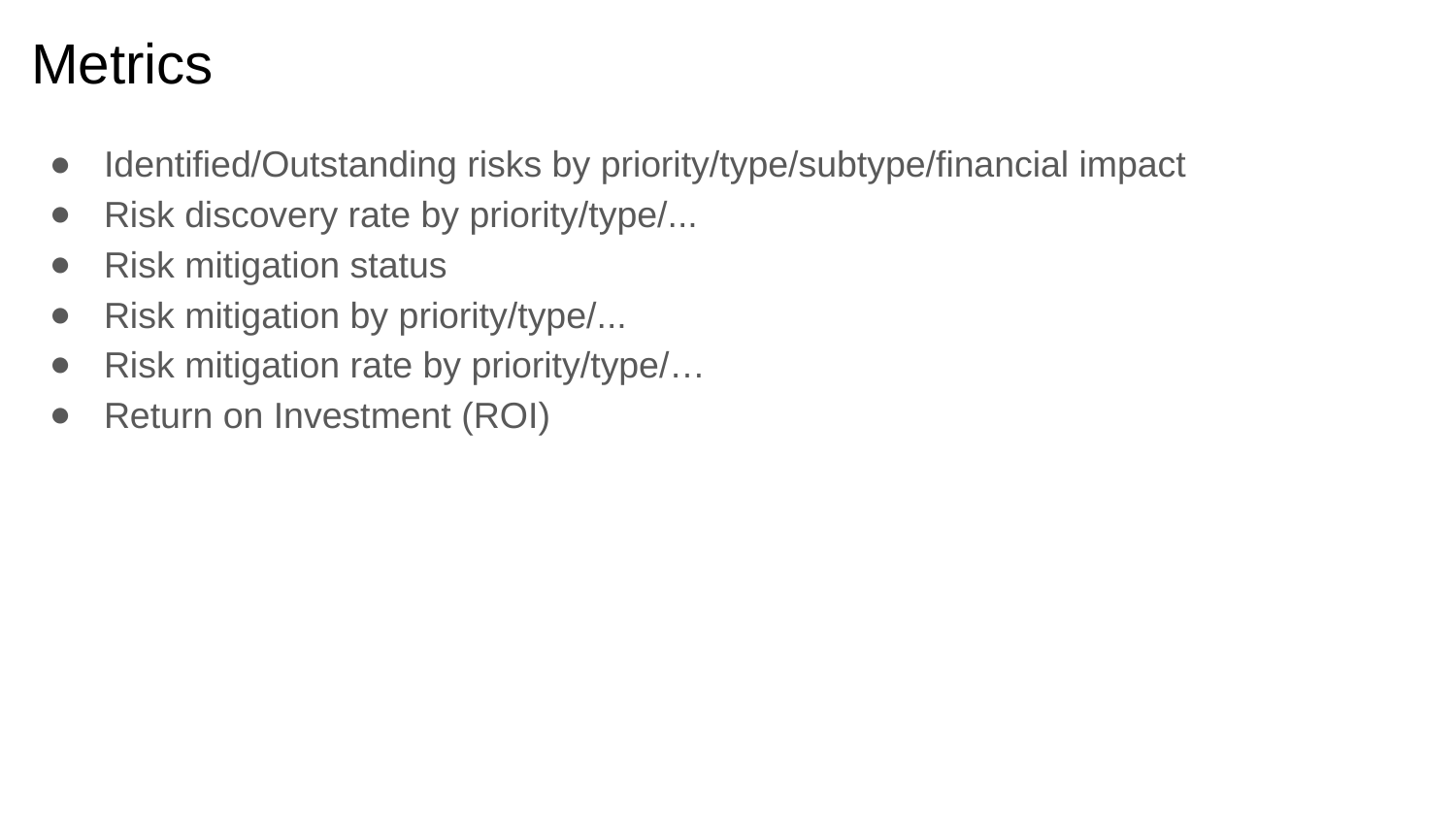

# Metrics
Identified/Outstanding risks by priority/type/subtype/financial impact
Risk discovery rate by priority/type/...
Risk mitigation status
Risk mitigation by priority/type/...
Risk mitigation rate by priority/type/…
Return on Investment (ROI)